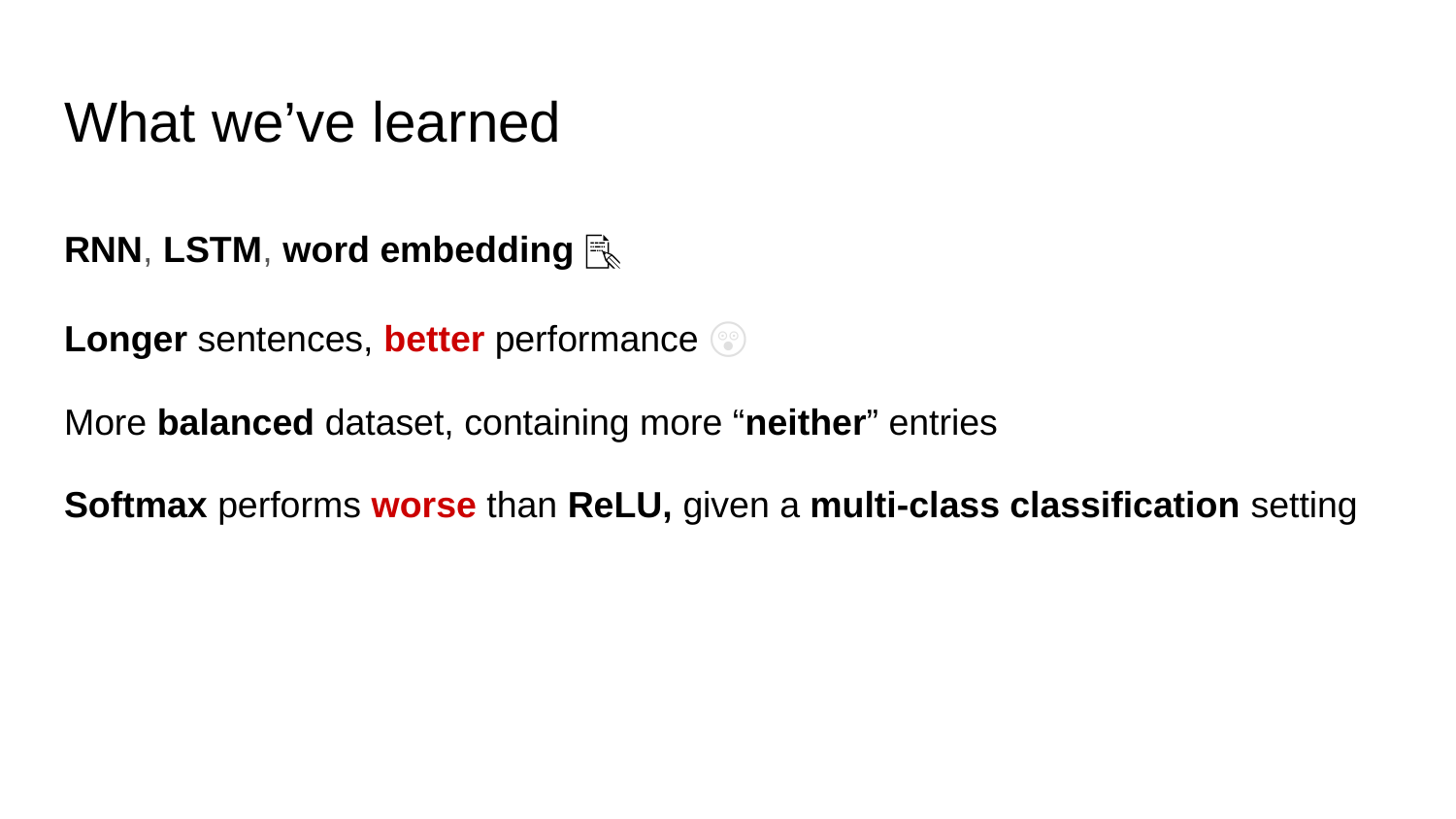

# What we’ve learned
RNN, LSTM, word embedding 📝
Longer sentences, better performance 😲
More balanced dataset, containing more “neither” entries
Softmax performs worse than ReLU, given a multi-class classification setting